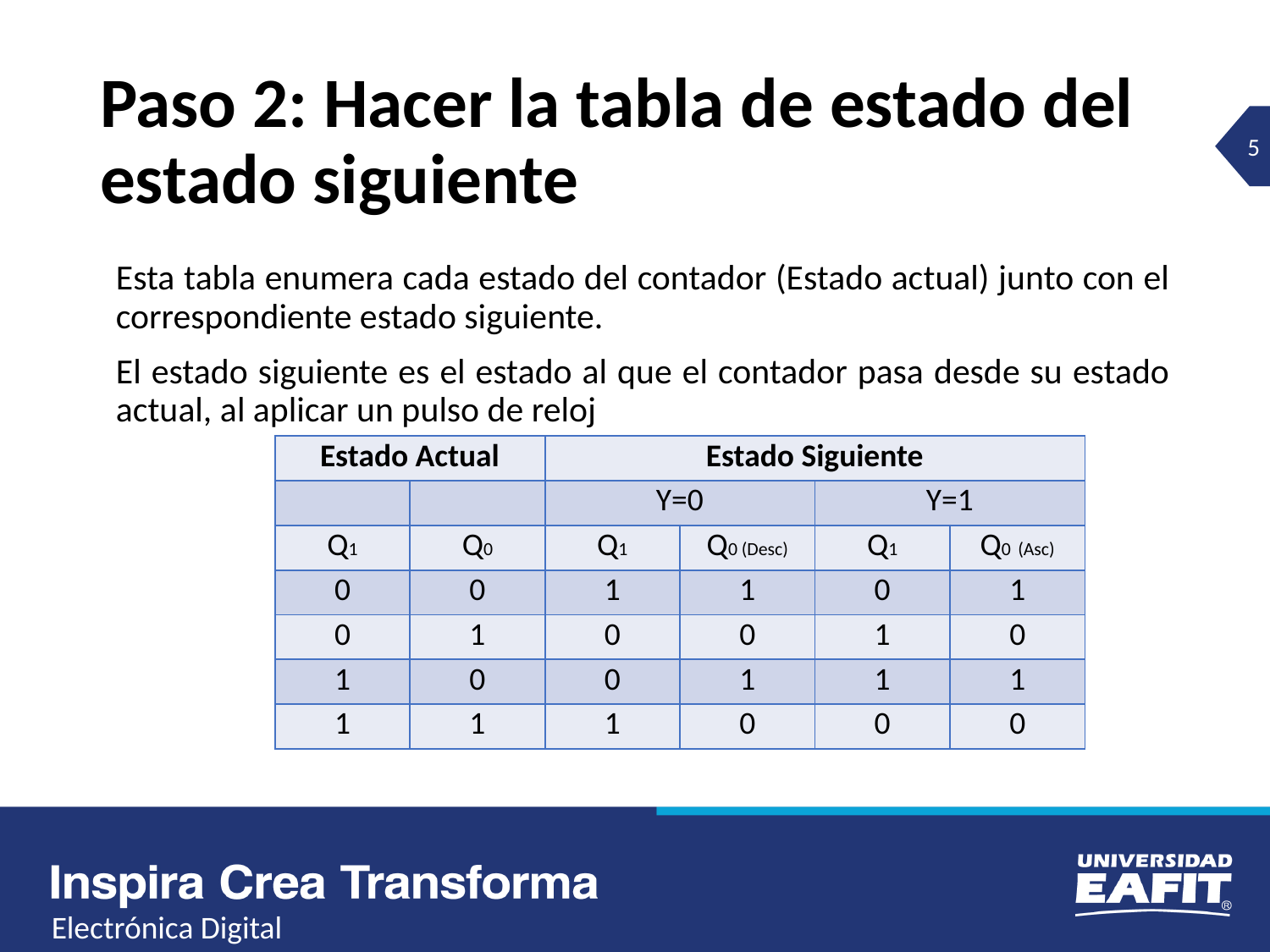

# Paso 2: Hacer la tabla de estado del estado siguiente
5
Esta tabla enumera cada estado del contador (Estado actual) junto con el correspondiente estado siguiente.
El estado siguiente es el estado al que el contador pasa desde su estado actual, al aplicar un pulso de reloj

| Estado Actual |  | Estado Siguiente |  |  |  |
| --- | --- | --- | --- | --- | --- |
|  |  | Y=0 |  | Y=1 |  |
| Q1 | Q0 | Q1 | Q0 (Desc) | Q1 | Q0 (Asc) |
| 0 | 0 | 1 | 1 | 0 | 1 |
| 0 | 1 | 0 | 0 | 1 | 0 |
| 1 | 0 | 0 | 1 | 1 | 1 |
| 1 | 1 | 1 | 0 | 0 | 0 |
Electrónica Digital